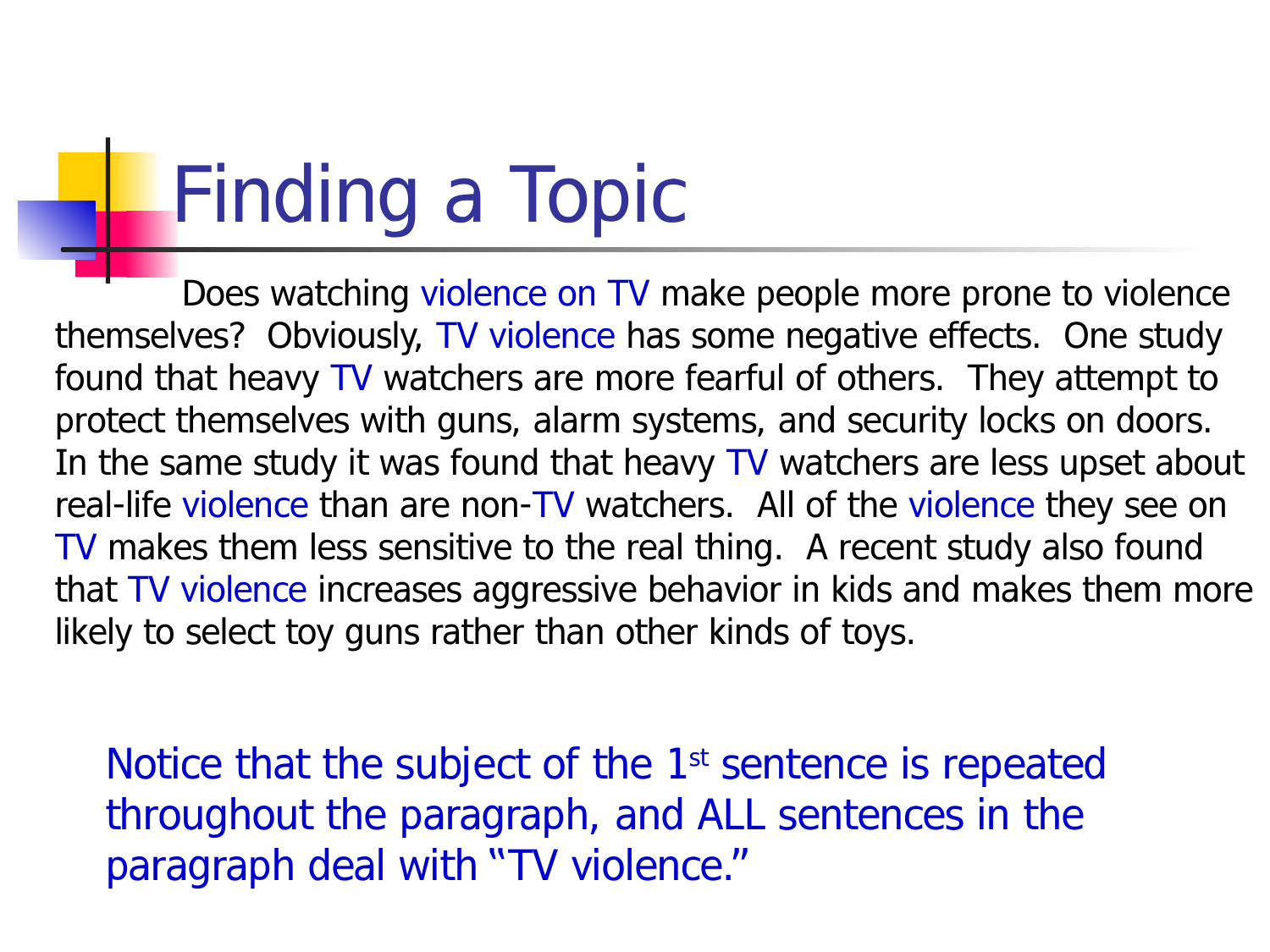

# Finding a Topic
	Does watching violence on TV make people more prone to violence themselves?  Obviously, TV violence has some negative effects.  One study found that heavy TV watchers are more fearful of others.  They attempt to protect themselves with guns, alarm systems, and security locks on doors.
In the same study it was found that heavy TV watchers are less upset about real-life violence than are non-TV watchers.  All of the violence they see on
TV makes them less sensitive to the real thing.  A recent study also found
that TV violence increases aggressive behavior in kids and makes them more
likely to select toy guns rather than other kinds of toys.
Notice that the subject of the 1st sentence is repeated
throughout the paragraph, and ALL sentences in the paragraph deal with “TV violence.”